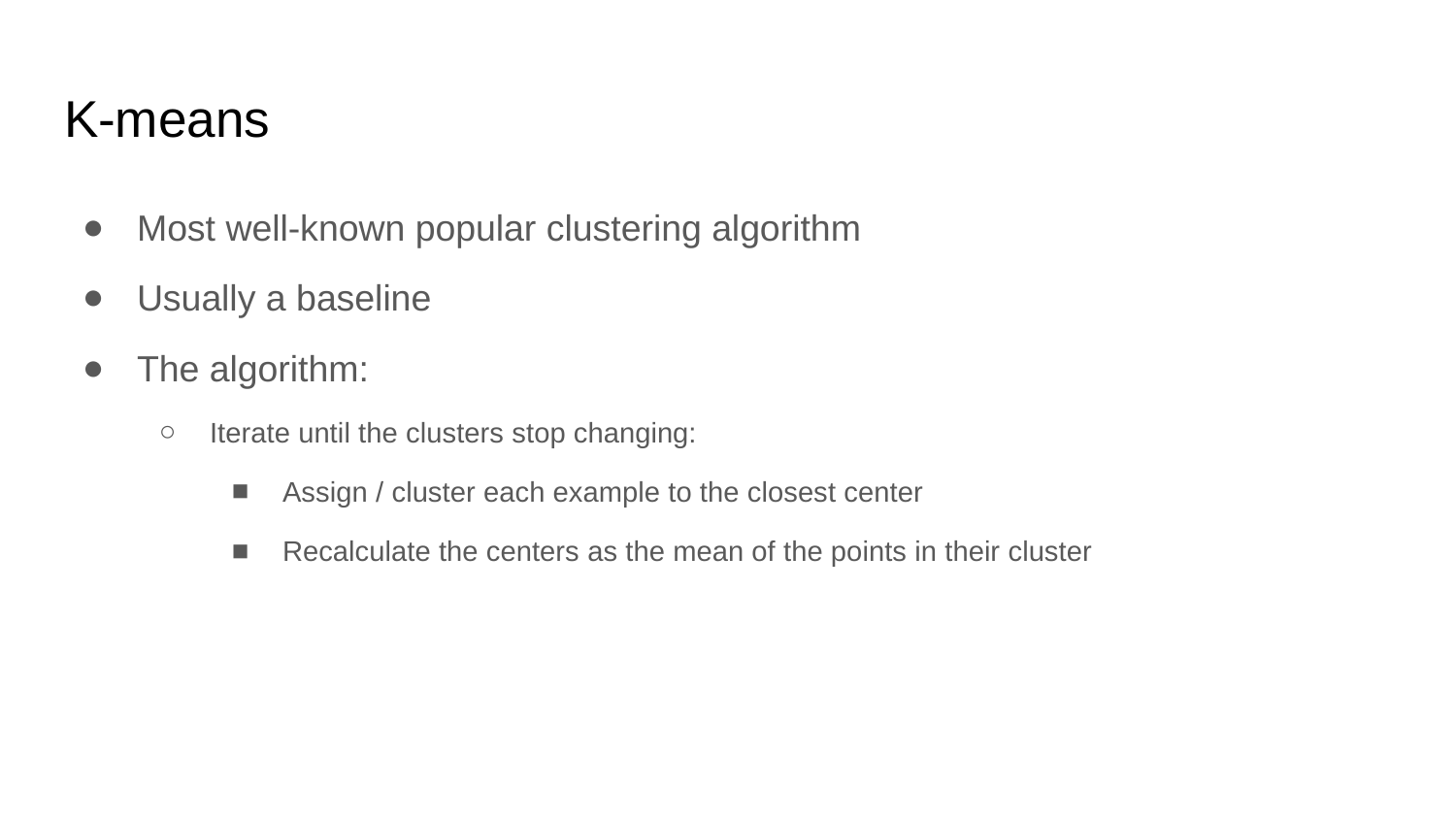

# K-means
Most well-known popular clustering algorithm
Usually a baseline
The algorithm:
Iterate until the clusters stop changing:
Assign / cluster each example to the closest center
Recalculate the centers as the mean of the points in their cluster